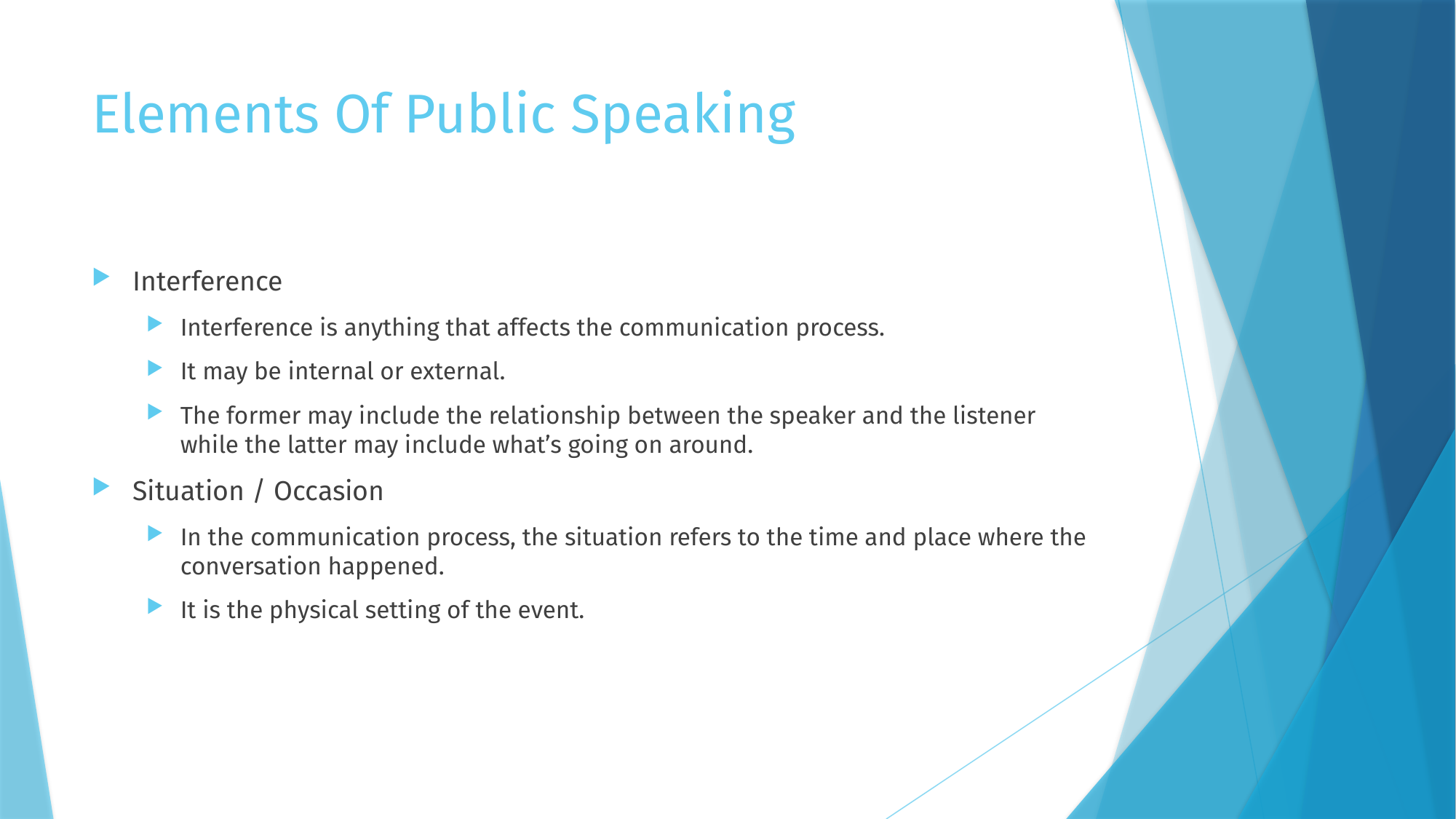

# Elements Of Public Speaking
Interference
Interference is anything that affects the communication process.
It may be internal or external.
The former may include the relationship between the speaker and the listener while the latter may include what’s going on around.
Situation / Occasion
In the communication process, the situation refers to the time and place where the conversation happened.
It is the physical setting of the event.